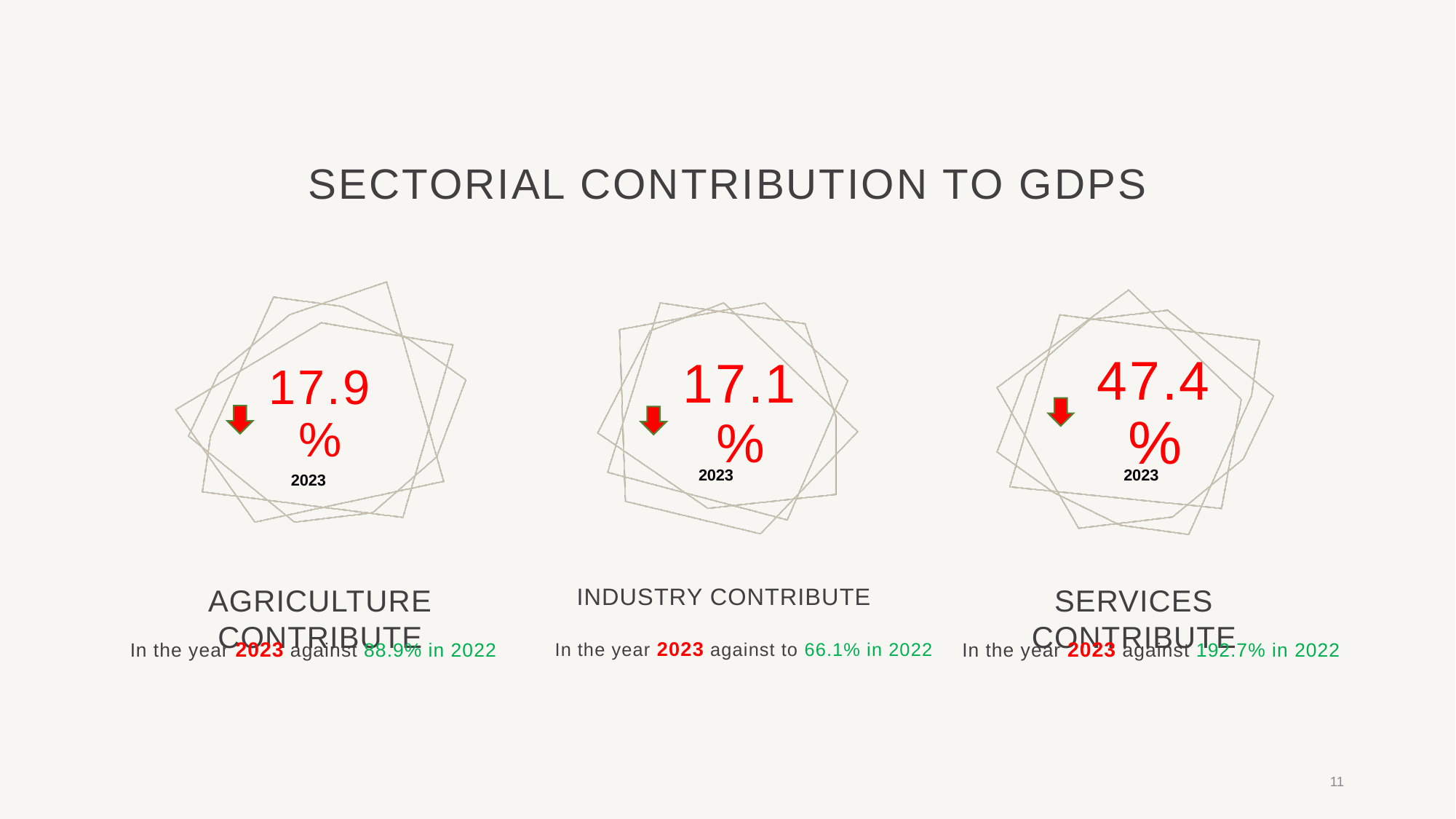

# Sectorial contribution to GDPs
17.9%
17.1%
47.4%

2023
2023
2023
Agriculture Contribute
Industry Contribute
Services contribute
In the year 2023 against 88.9% in 2022
In the year 2023 against to 66.1% in 2022
In the year 2023 against 192.7% in 2022
11